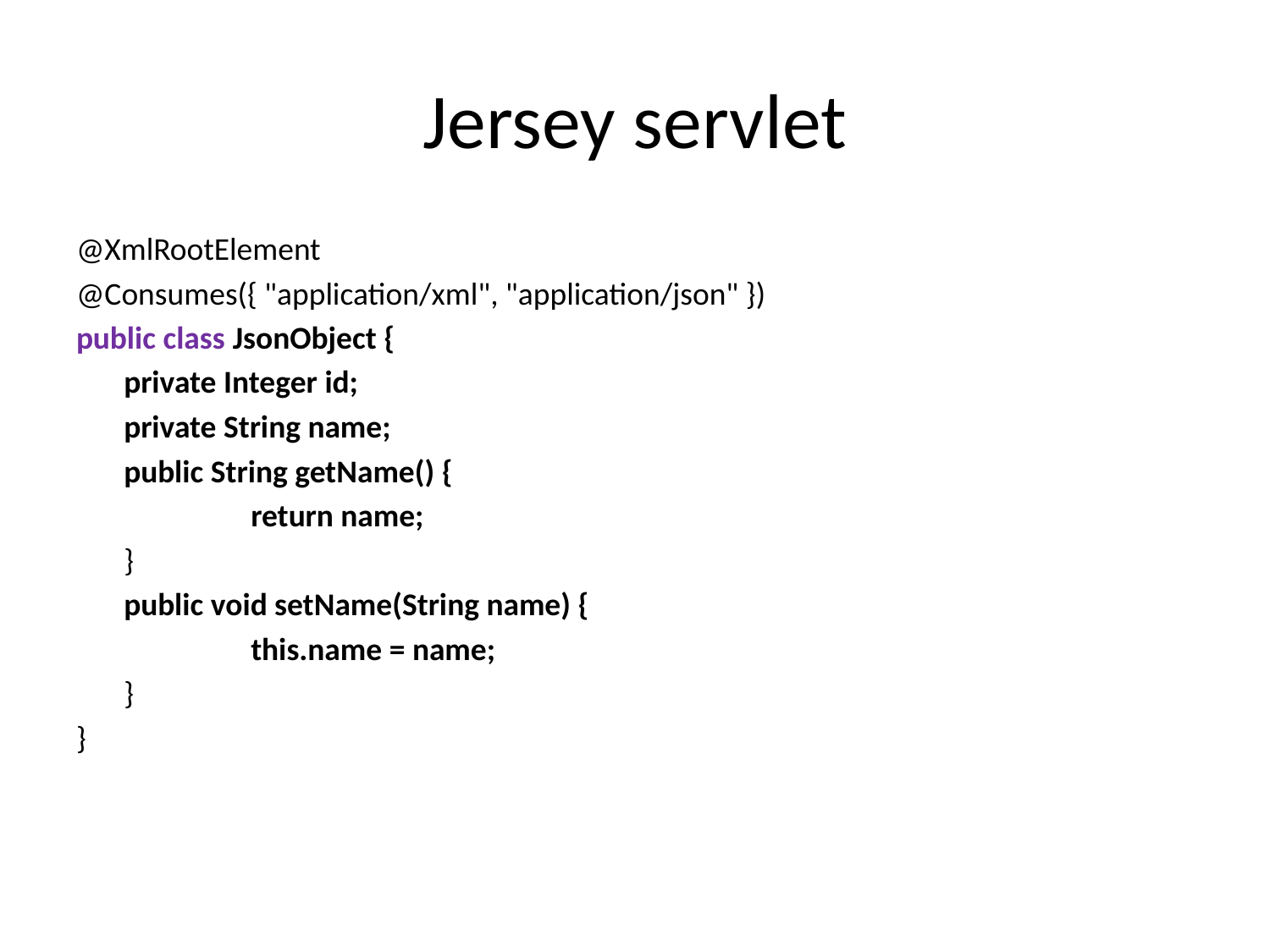

# Jersey servlet
@XmlRootElement
@Consumes({ "application/xml", "application/json" })
public class JsonObject {
    	private Integer id;
    	private String name;
	public String getName() {
       	return name;
    	}
	public void setName(String name) {
		this.name = name;
	}
}